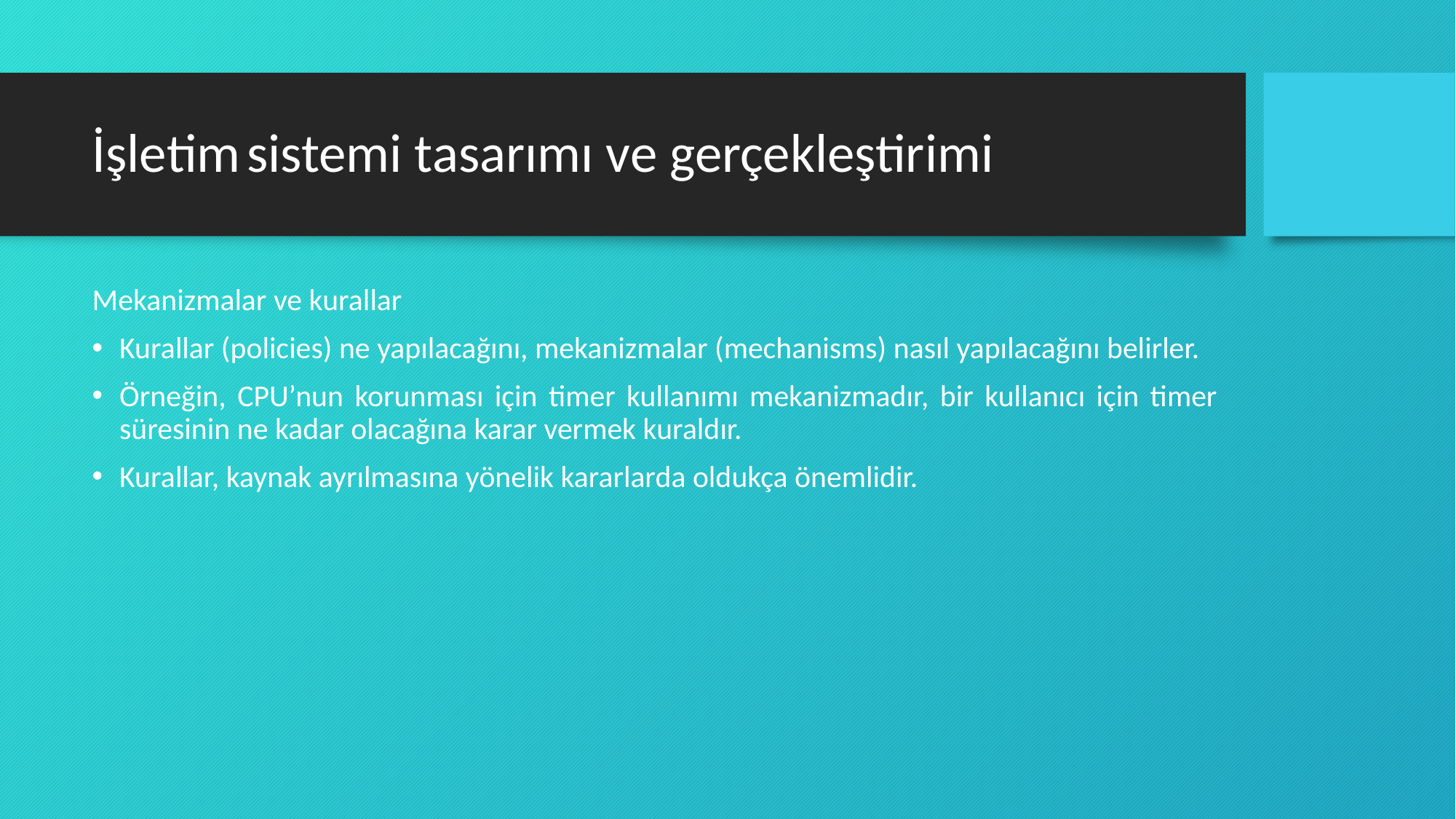

# İşletim sistemi tasarımı ve gerçekleştirimi
Mekanizmalar ve kurallar
Kurallar (policies) ne yapılacağını, mekanizmalar (mechanisms) nasıl yapılacağını belirler.
Örneğin, CPU’nun korunması için timer kullanımı mekanizmadır, bir kullanıcı için timer süresinin ne kadar olacağına karar vermek kuraldır.
Kurallar, kaynak ayrılmasına yönelik kararlarda oldukça önemlidir.